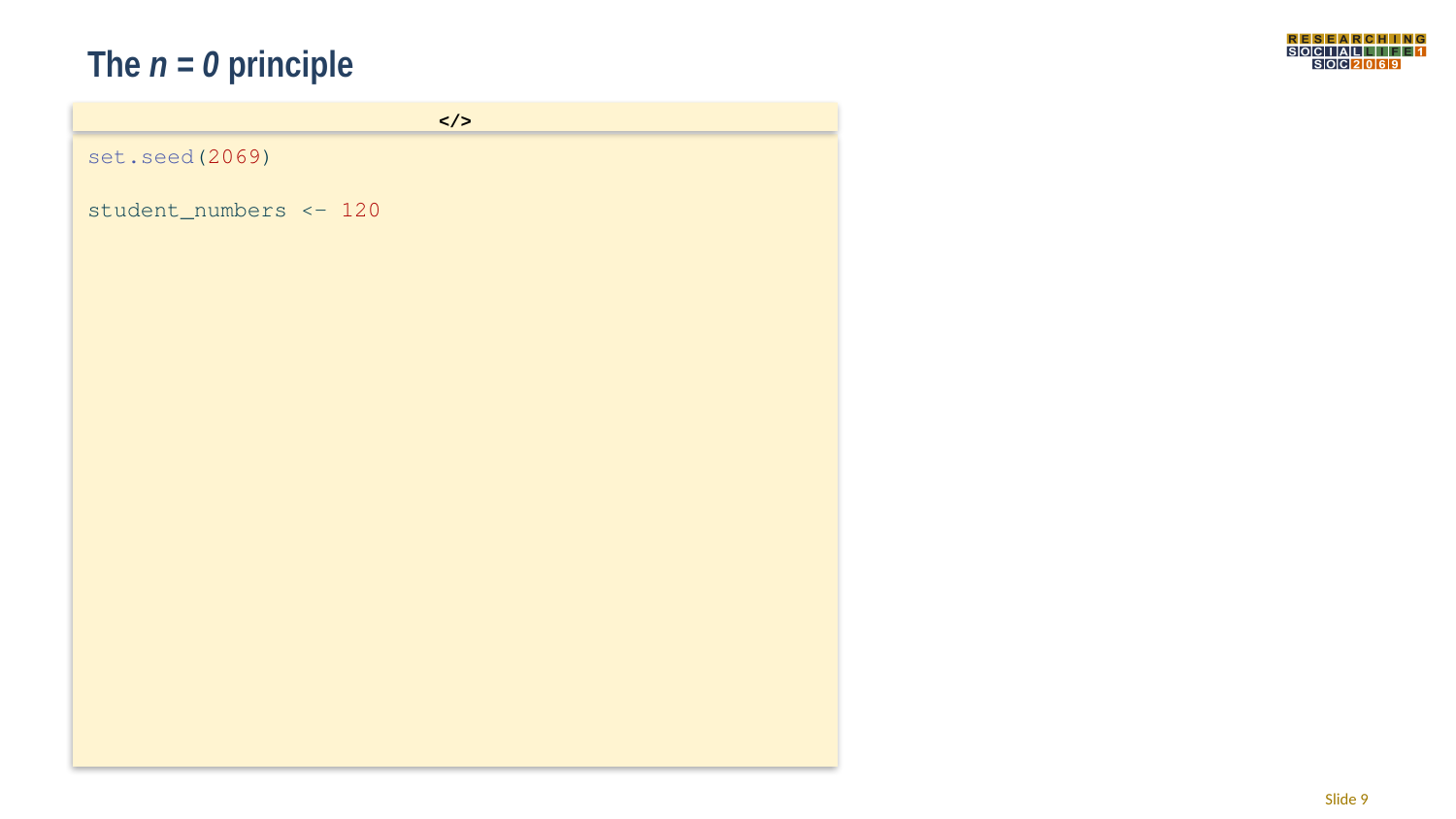

# The n = 0 principle
</>
set.seed(2069)
student_numbers <- 120
Slide 9